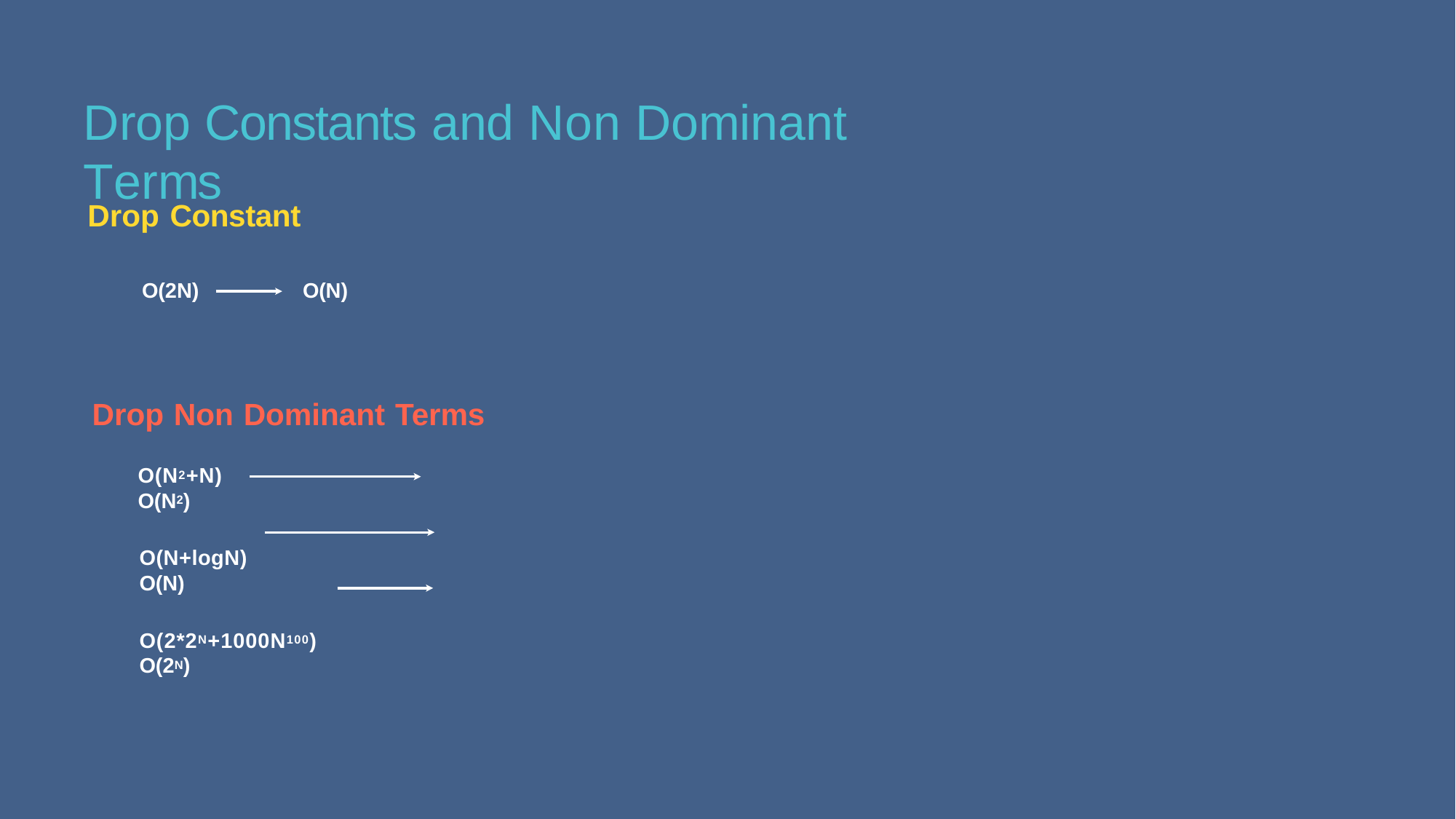

# Drop Constants and Non Dominant Terms
Drop Constant
O(2N)
O(N)

Drop Non Dominant Terms
O(N2+N)	O(N2)

O(N+logN)	O(N)

O(2*2N+1000N100)	O(2N)